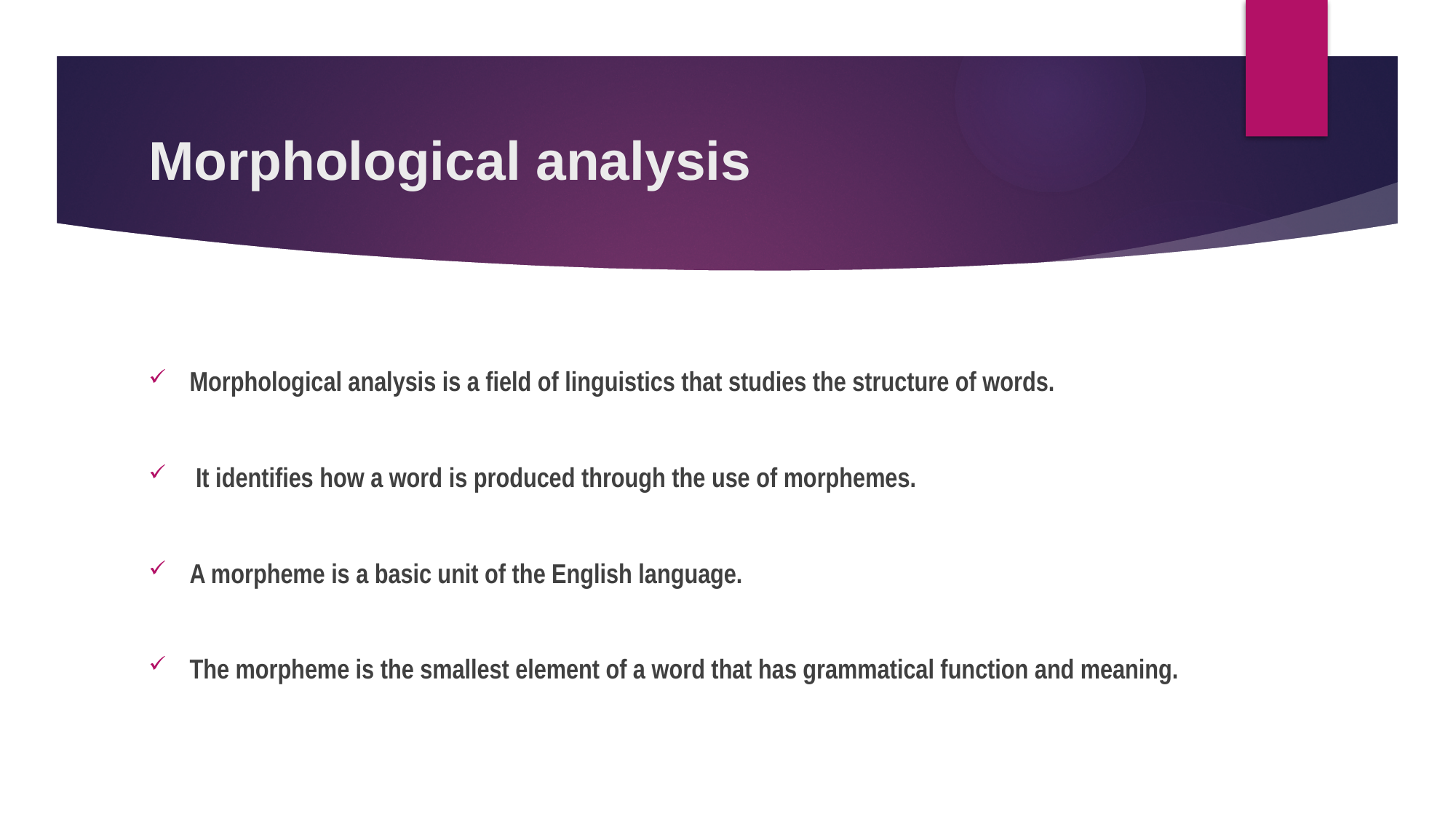

# Morphological analysis

Morphological analysis is a field of linguistics that studies the structure of words.

 It identifies how a word is produced through the use of morphemes.

A morpheme is a basic unit of the English language.

The morpheme is the smallest element of a word that has grammatical function and meaning.